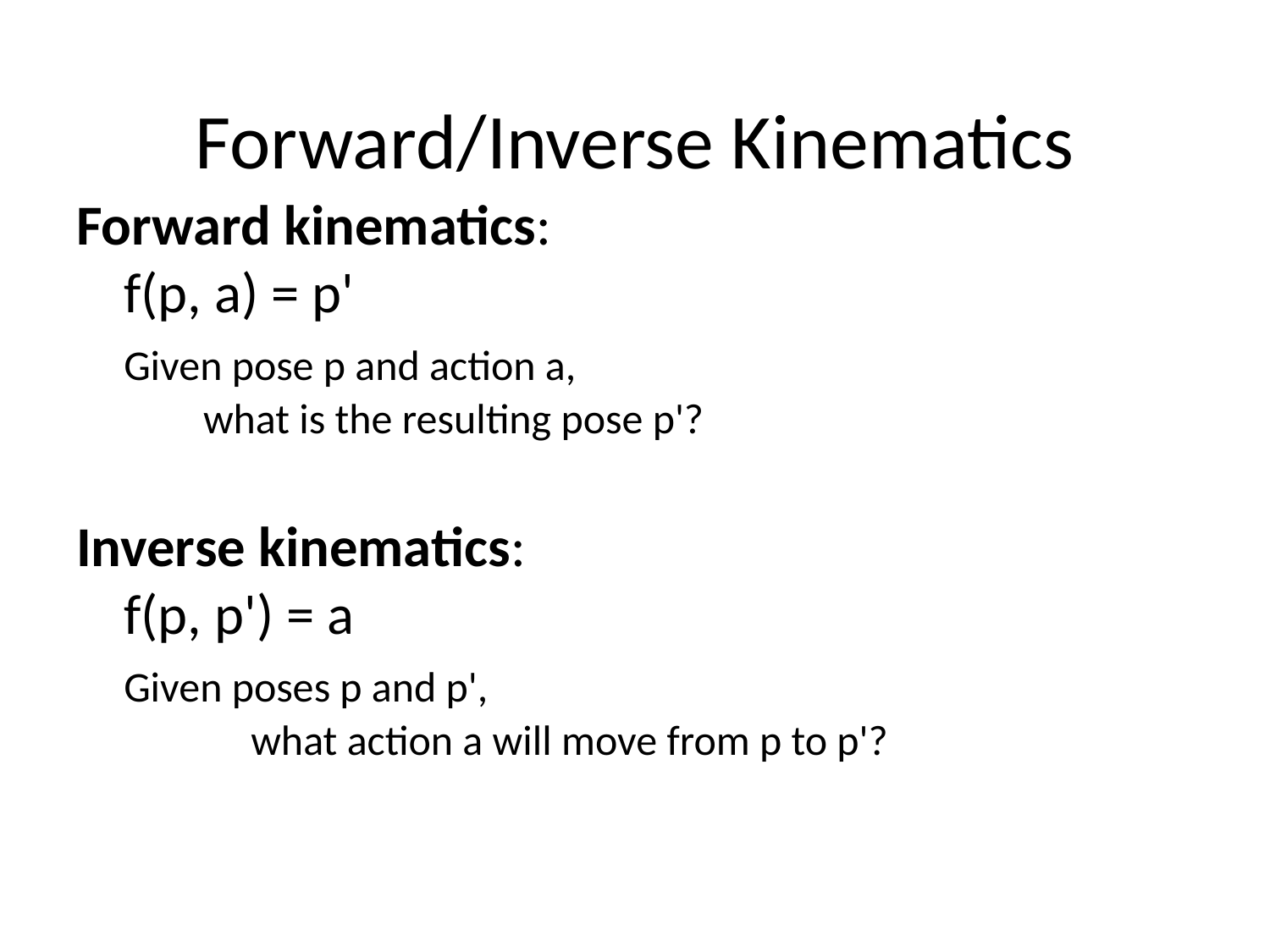

# Forward/Inverse Kinematics
Forward kinematics:
	f(p, a) = p'
	Given pose p and action a,
what is the resulting pose p'?

Inverse kinematics:
	f(p, p') = a
	Given poses p and p',
		what action a will move from p to p'?